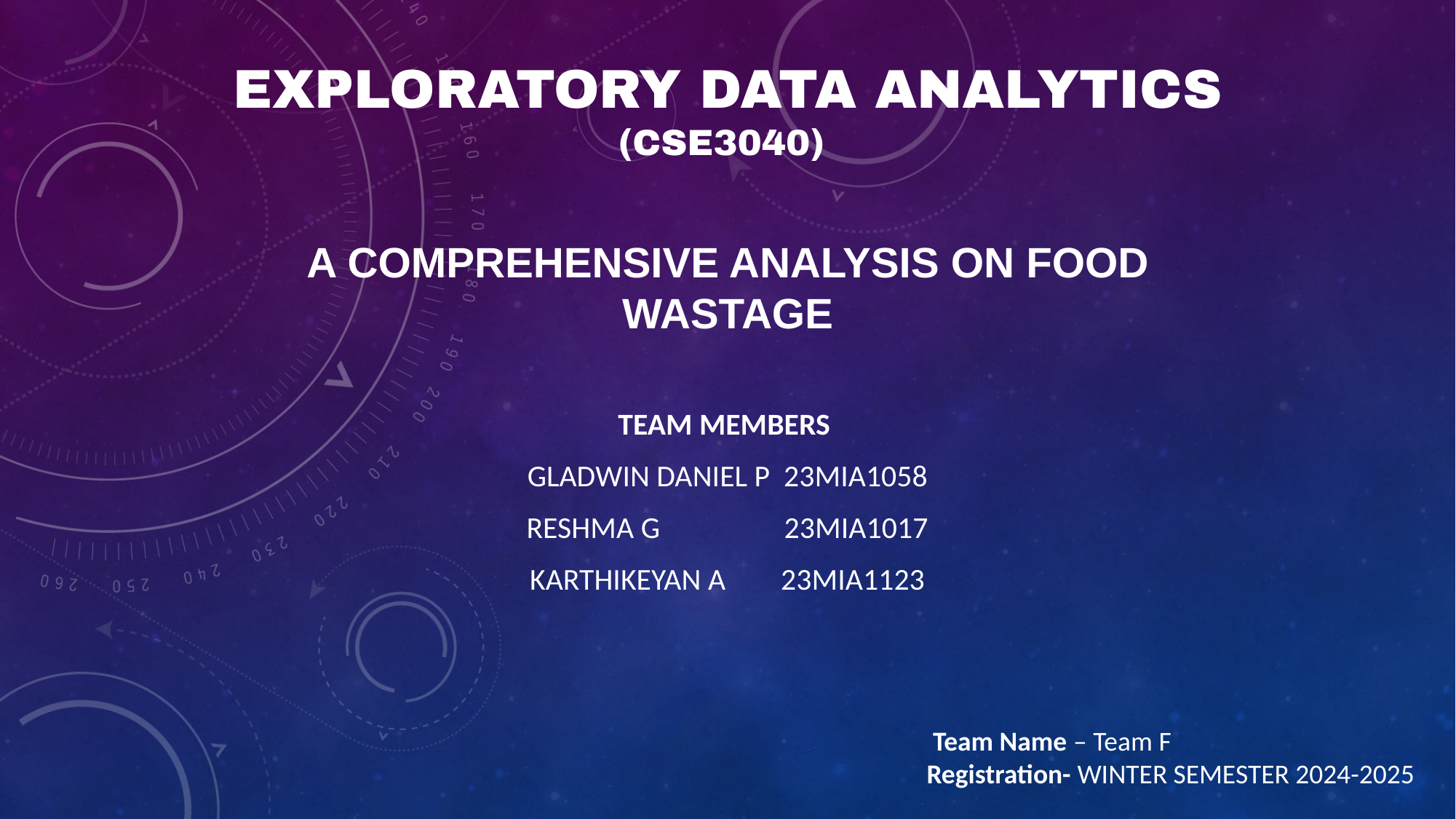

# Exploratory Data Analytics (cse3040)
A COMPREHENSIVE ANALYSIS ON FOOD WASTAGE
Team members
GLADWIN DANIEL P  23MIA1058
RESHMA G                  23MIA1017
KARTHIKEYAN A        23MIA1123

 Team Name – Team F
Registration- WINTER SEMESTER 2024-2025